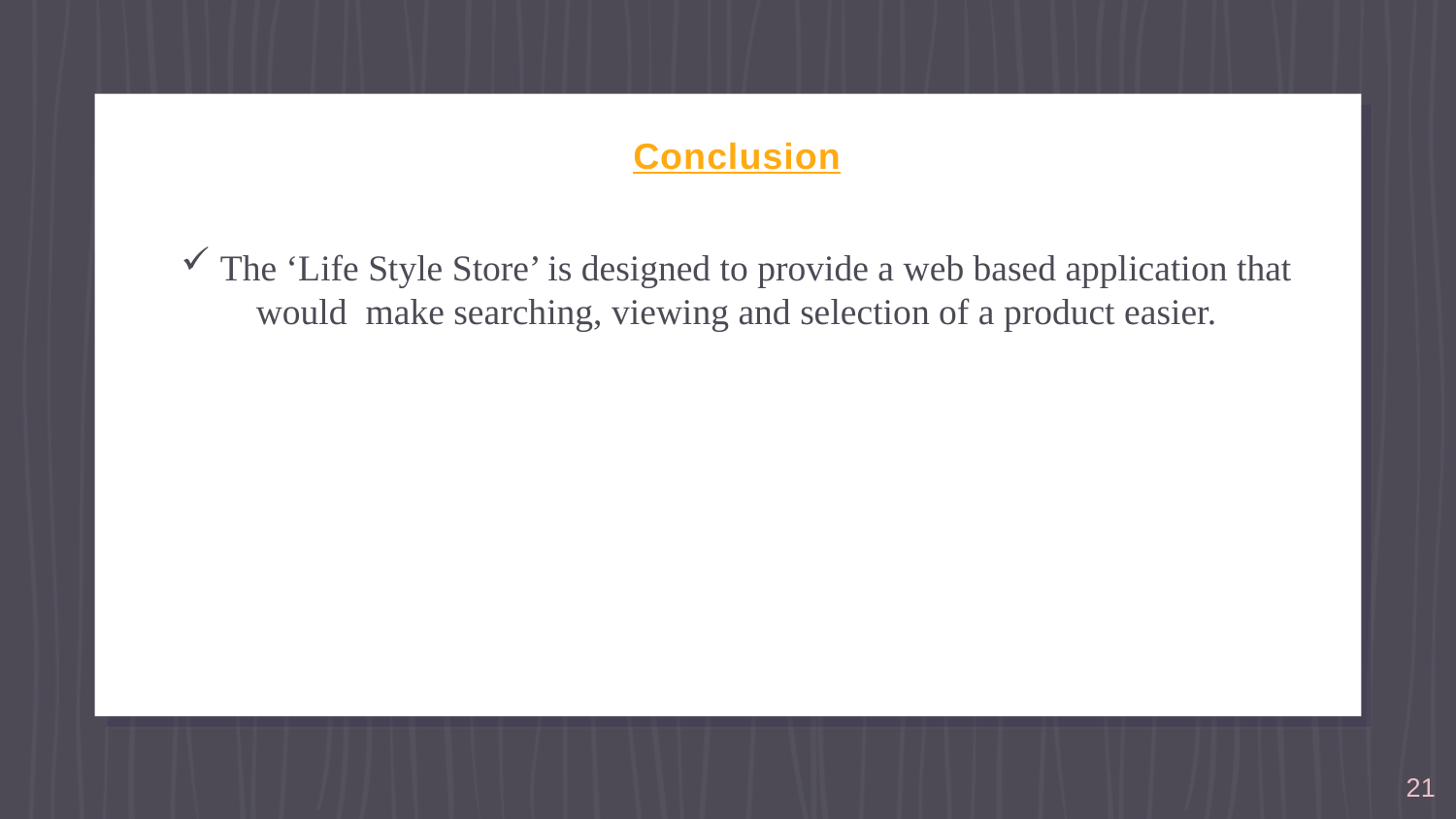

Conclusion

 The ‘Life Style Store’ is designed to provide a web based application that would  make searching, viewing and selection of a product easier.

21